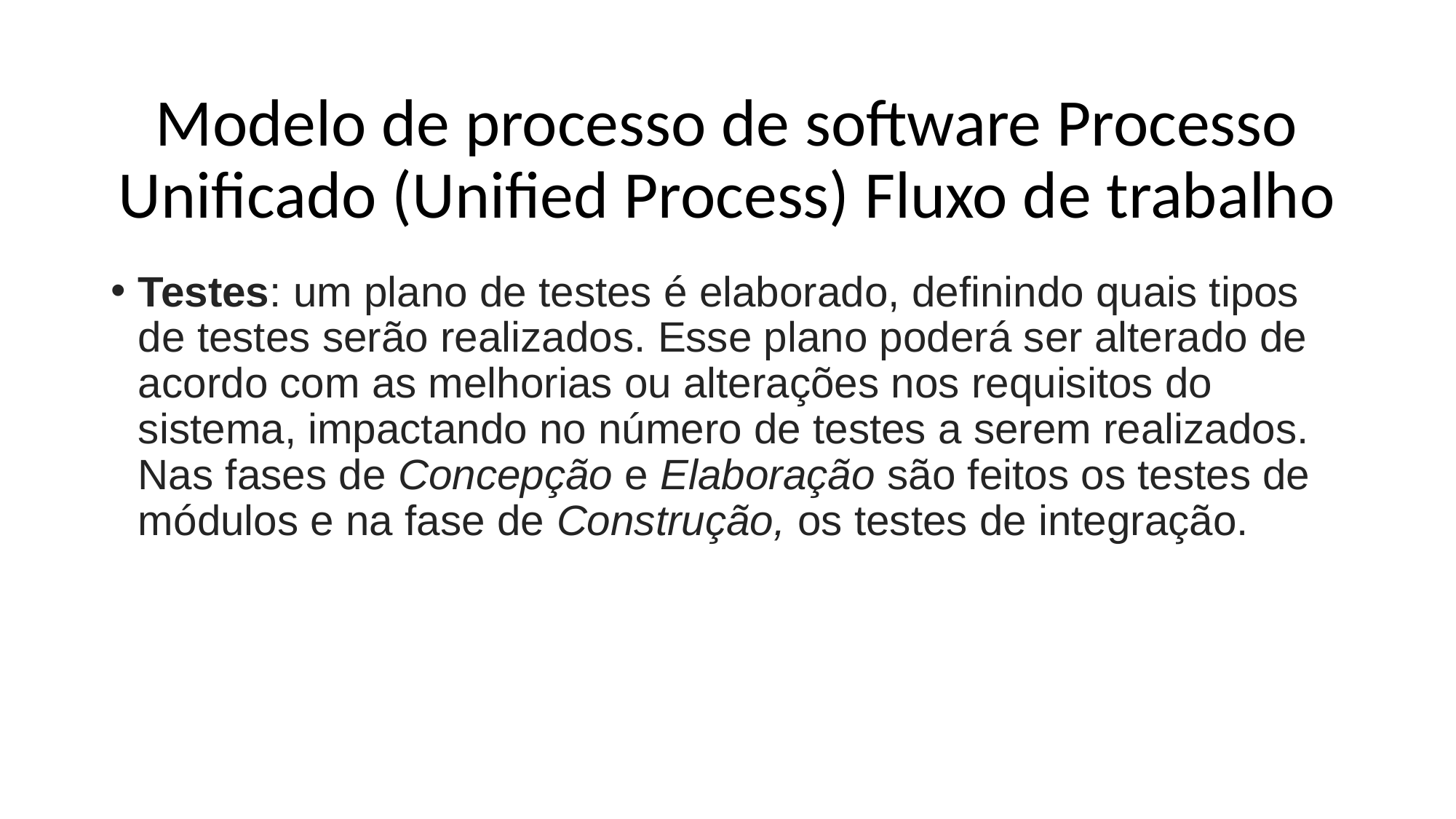

# Modelo de processo de software Processo Unificado (Unified Process) Fluxo de trabalho
Testes: um plano de testes é elaborado, definindo quais tipos de testes serão realizados. Esse plano poderá ser alterado de acordo com as melhorias ou alterações nos requisitos do sistema, impactando no número de testes a serem realizados. Nas fases de Concepção e Elaboração são feitos os testes de módulos e na fase de Construção, os testes de integração.